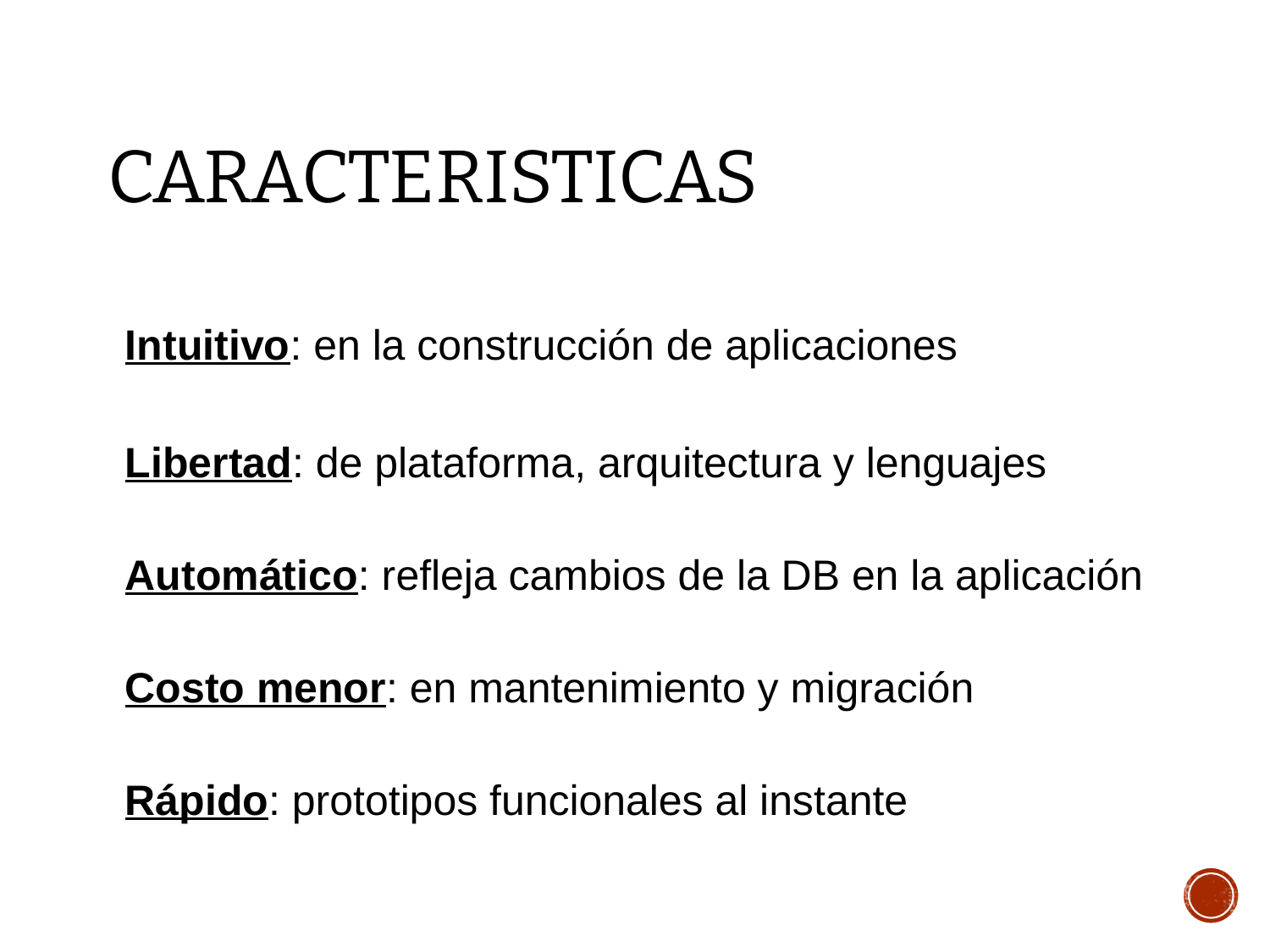

# CARACTERISTICAS
Intuitivo: en la construcción de aplicaciones
Libertad: de plataforma, arquitectura y lenguajes
Automático: refleja cambios de la DB en la aplicación
Costo menor: en mantenimiento y migración
Rápido: prototipos funcionales al instante